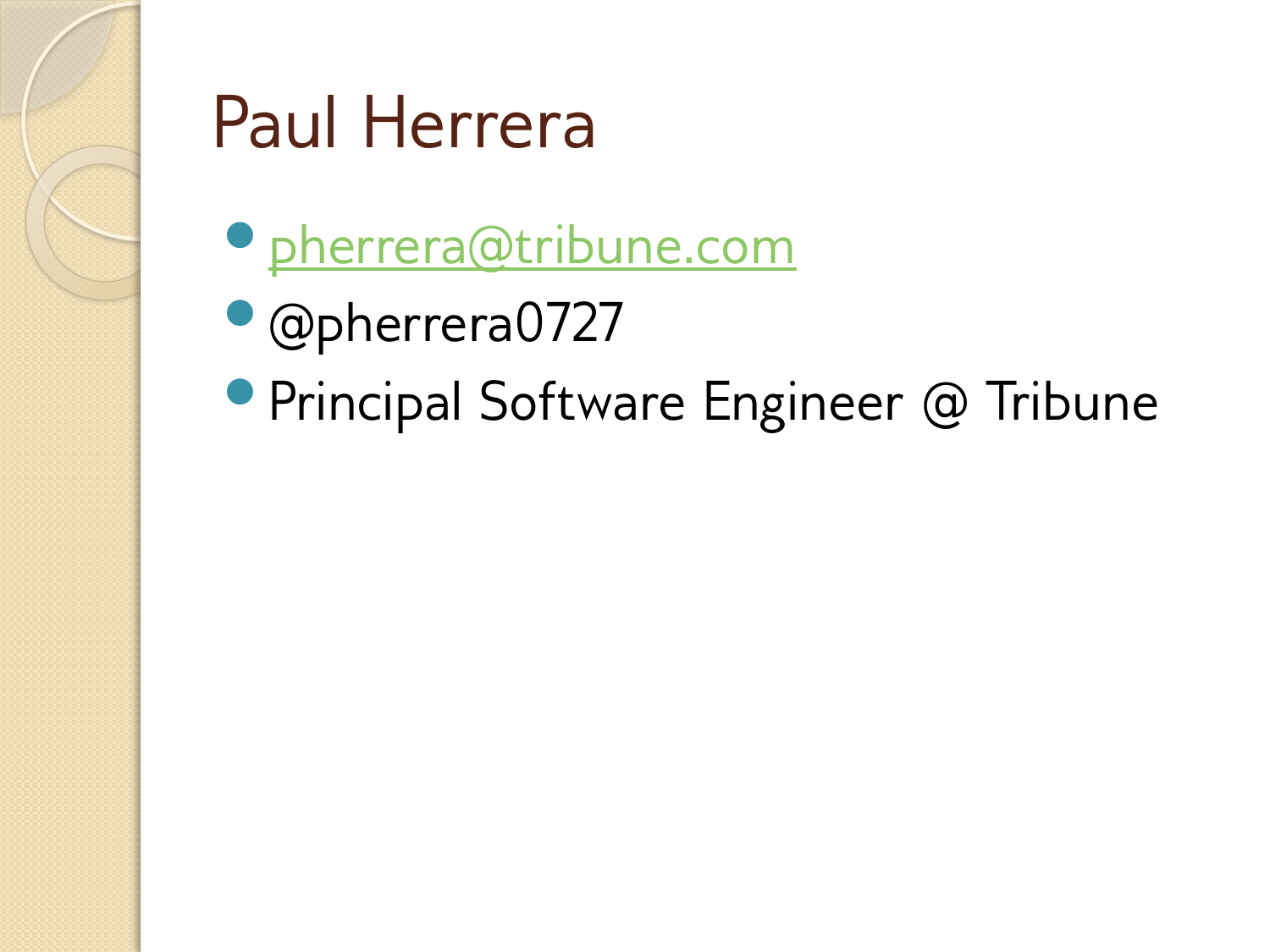

# Paul Herrera
pherrera@tribune.com
@pherrera0727
Principal Software Engineer @ Tribune